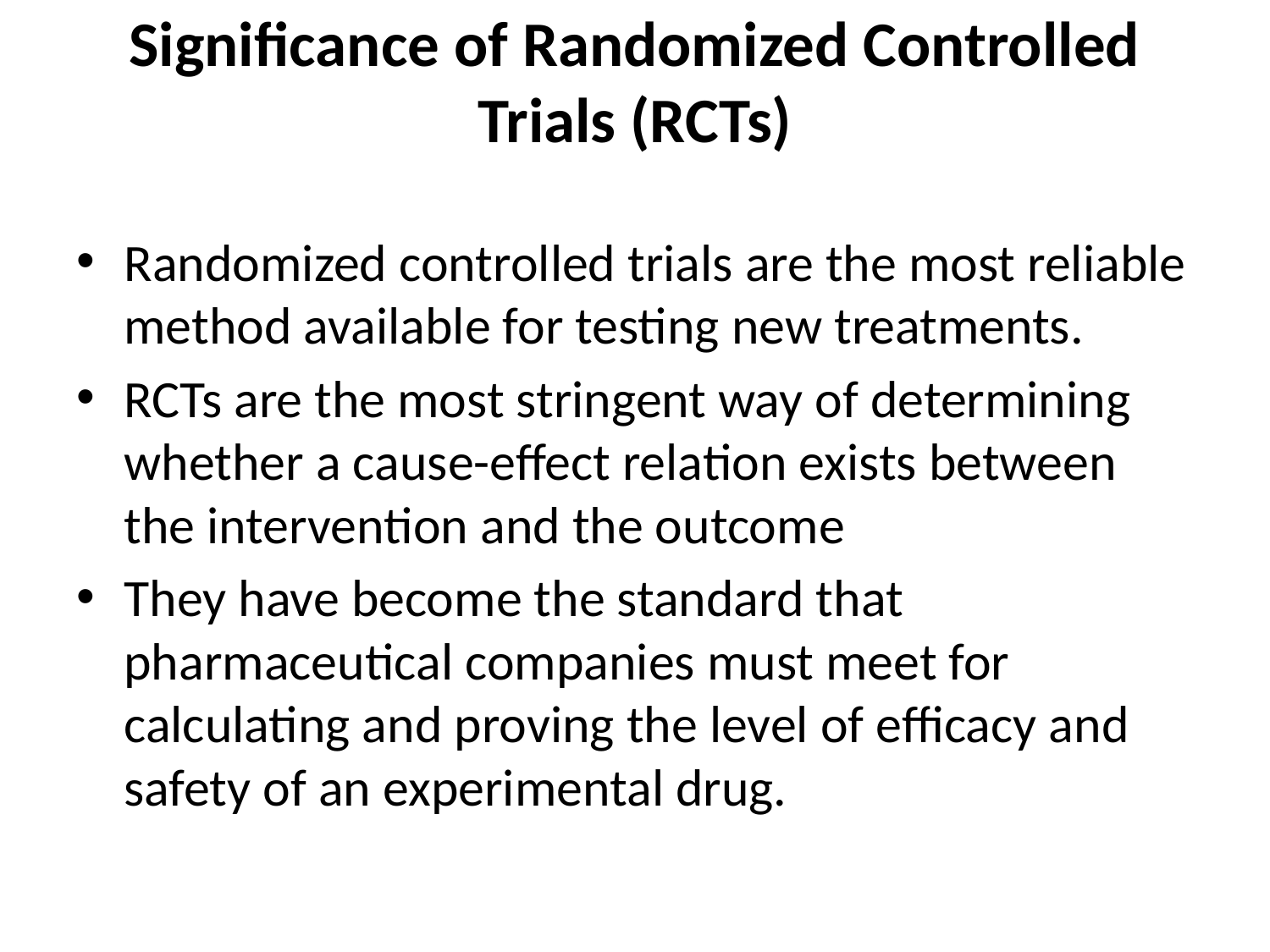

# Significance of Randomized Controlled Trials (RCTs)
Randomized controlled trials are the most reliable method available for testing new treatments.
RCTs are the most stringent way of determining whether a cause-effect relation exists between the intervention and the outcome
They have become the standard that pharmaceutical companies must meet for calculating and proving the level of efficacy and safety of an experimental drug.